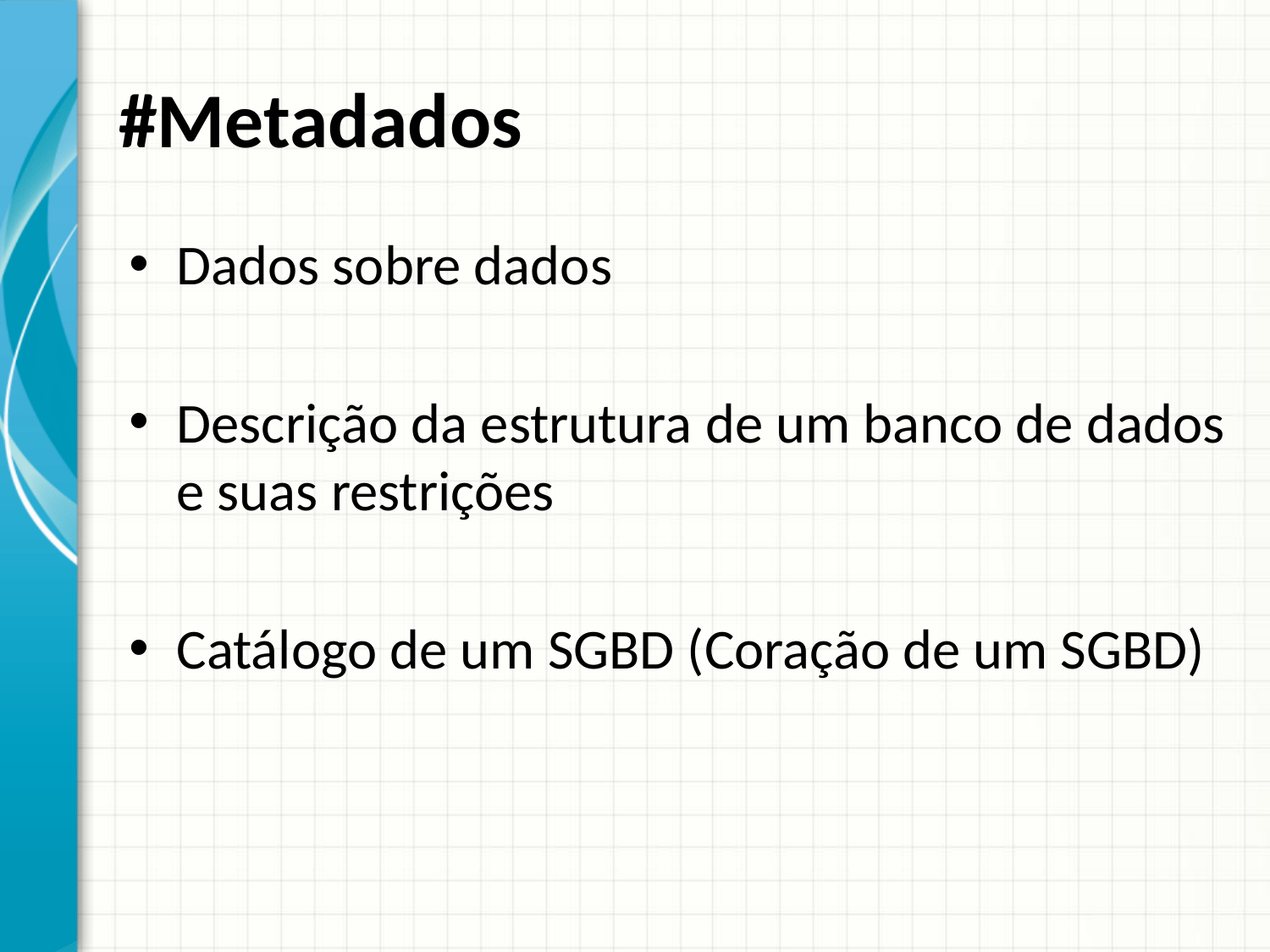

# #Metadados
Dados sobre dados

Descrição da estrutura de um banco de dados e suas restrições

Catálogo de um SGBD (Coração de um SGBD)